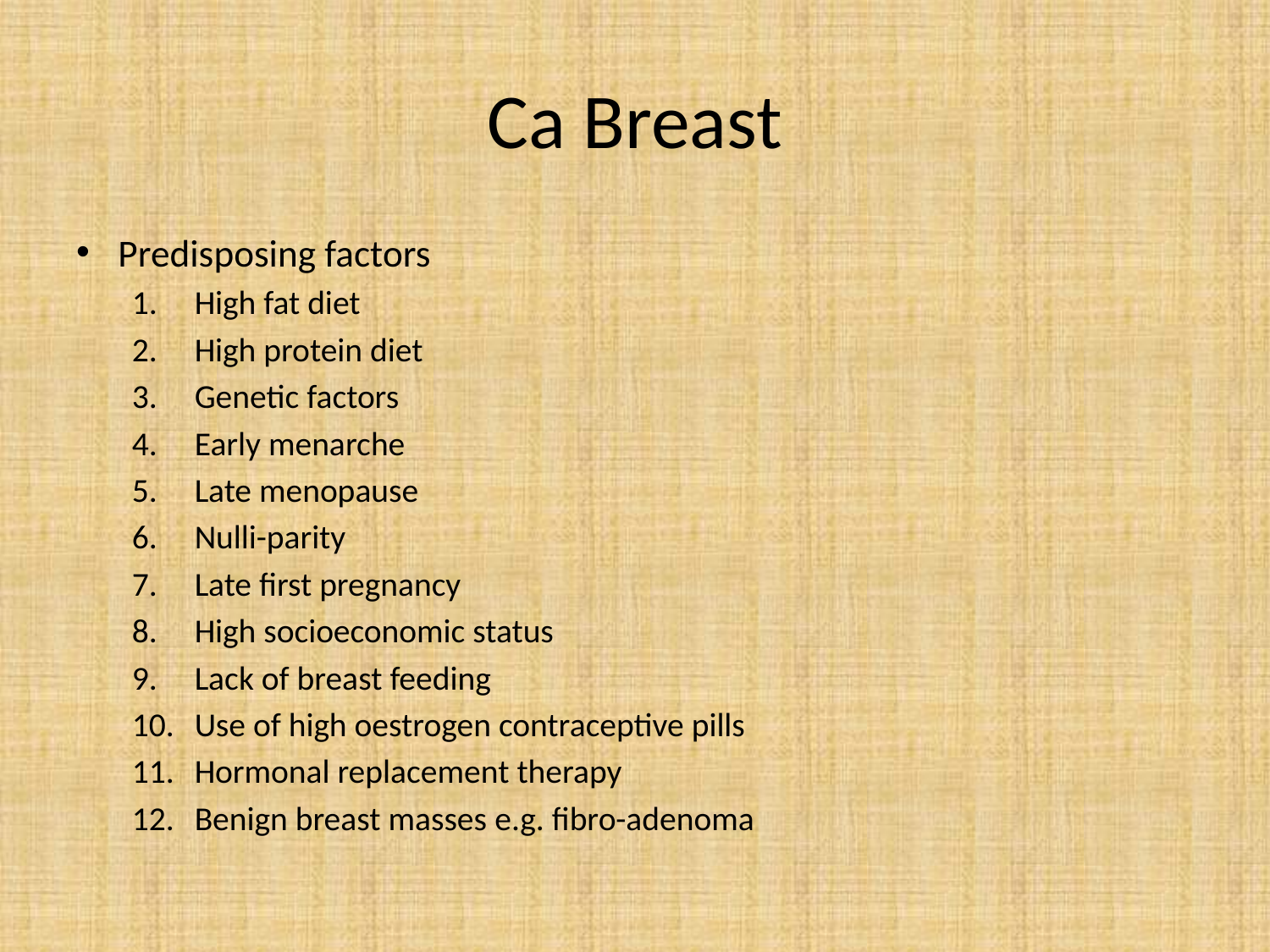

# Ca Breast
Predisposing factors
High fat diet
High protein diet
Genetic factors
Early menarche
Late menopause
Nulli-parity
Late first pregnancy
High socioeconomic status
Lack of breast feeding
Use of high oestrogen contraceptive pills
Hormonal replacement therapy
Benign breast masses e.g. fibro-adenoma